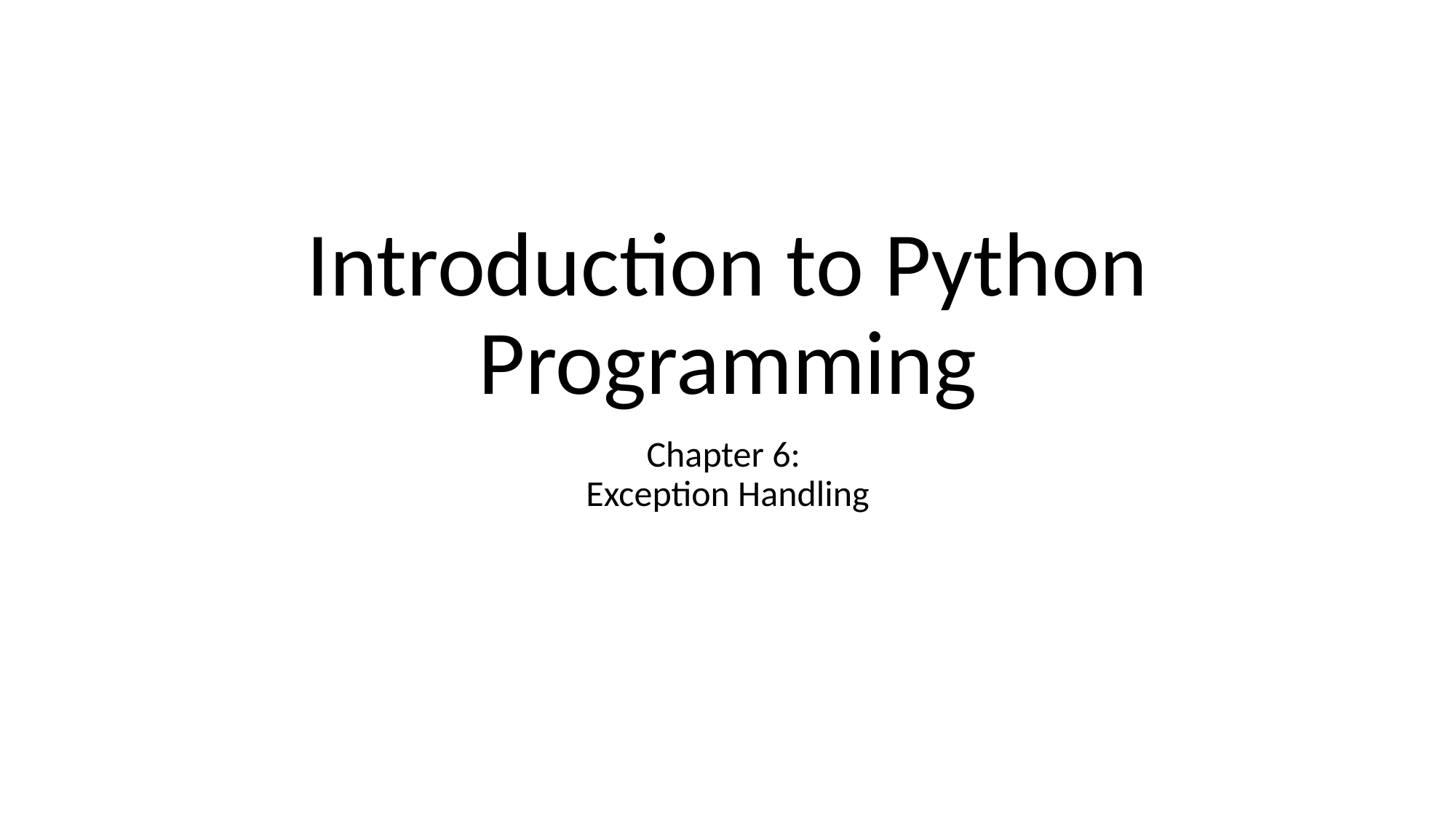

# Introduction to Python Programming
Chapter 6:
Exception Handling